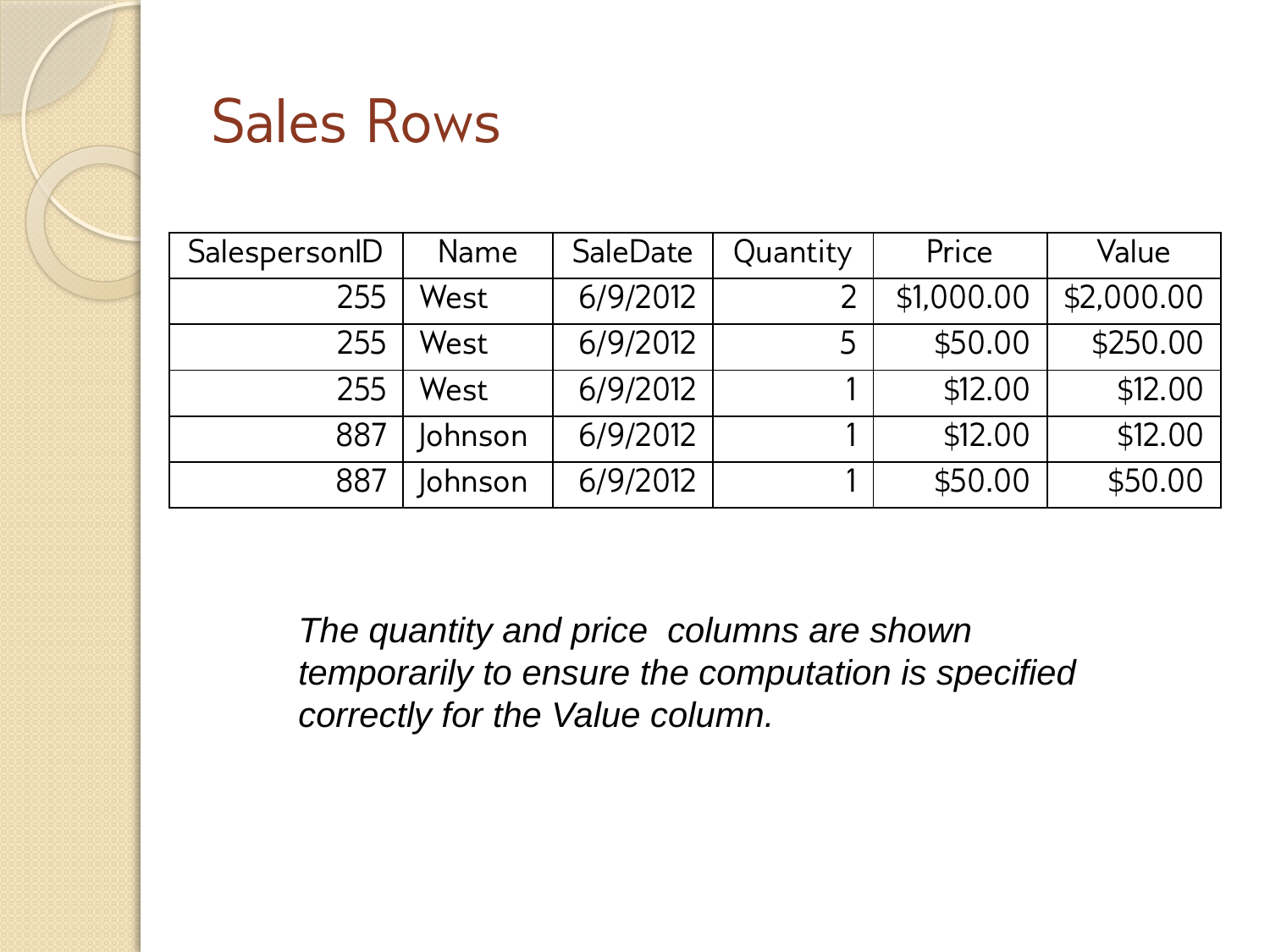

# Sales Rows
| SalespersonID | Name | SaleDate | Quantity | Price | Value |
| --- | --- | --- | --- | --- | --- |
| 255 | West | 6/9/2012 | 2 | $1,000.00 | $2,000.00 |
| 255 | West | 6/9/2012 | 5 | $50.00 | $250.00 |
| 255 | West | 6/9/2012 | 1 | $12.00 | $12.00 |
| 887 | Johnson | 6/9/2012 | 1 | $12.00 | $12.00 |
| 887 | Johnson | 6/9/2012 | 1 | $50.00 | $50.00 |
The quantity and price  columns are shown temporarily to ensure the computation is specified correctly for the Value column.